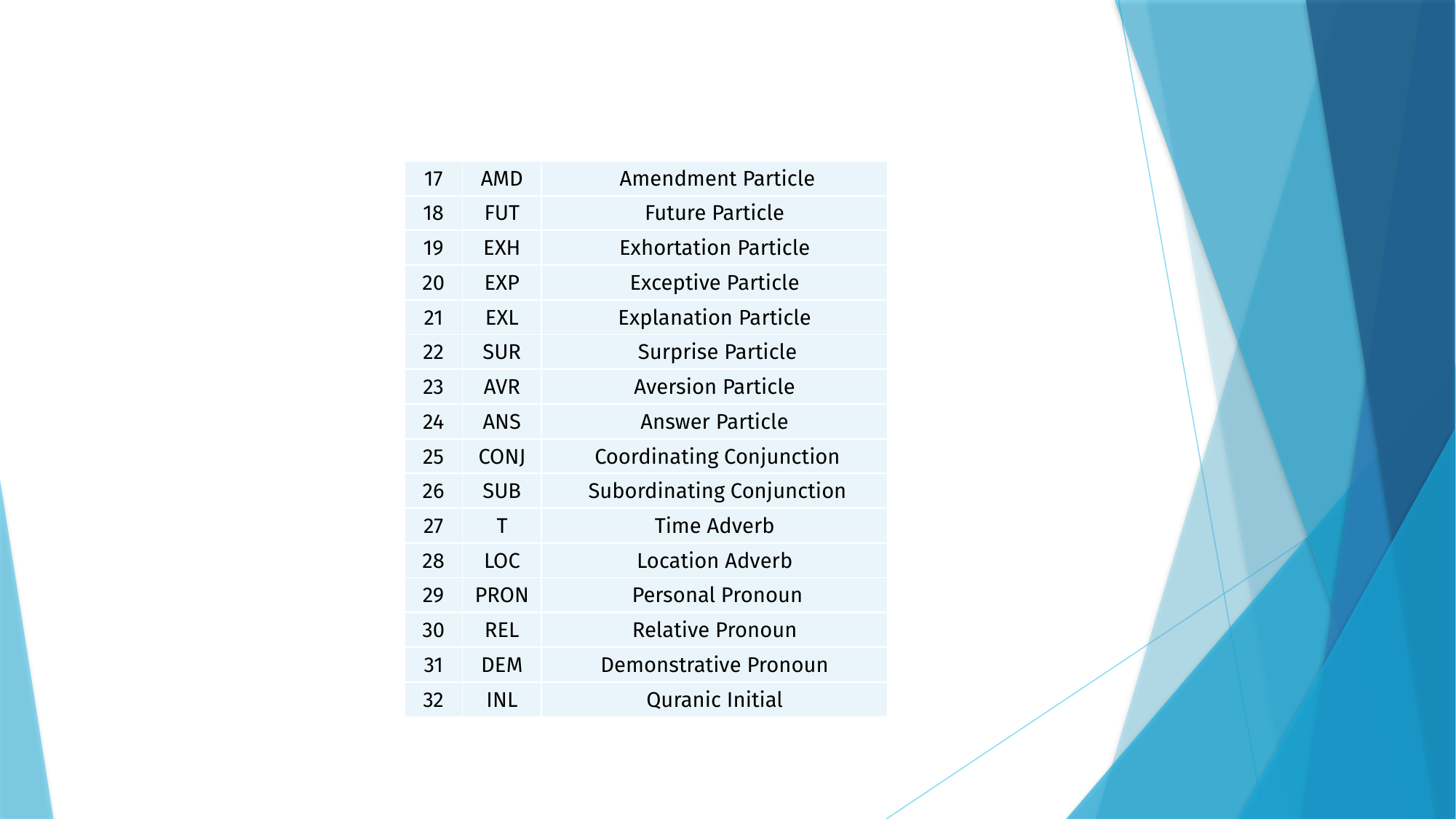

#
| 17 | AMD | Amendment Particle |
| --- | --- | --- |
| 18 | FUT | Future Particle |
| 19 | EXH | Exhortation Particle |
| 20 | EXP | Exceptive Particle |
| 21 | EXL | Explanation Particle |
| 22 | SUR | Surprise Particle |
| 23 | AVR | Aversion Particle |
| 24 | ANS | Answer Particle |
| 25 | CONJ | Coordinating Conjunction |
| 26 | SUB | Subordinating Conjunction |
| 27 | T | Time Adverb |
| 28 | LOC | Location Adverb |
| 29 | PRON | Personal Pronoun |
| 30 | REL | Relative Pronoun |
| 31 | DEM | Demonstrative Pronoun |
| 32 | INL | Quranic Initial |